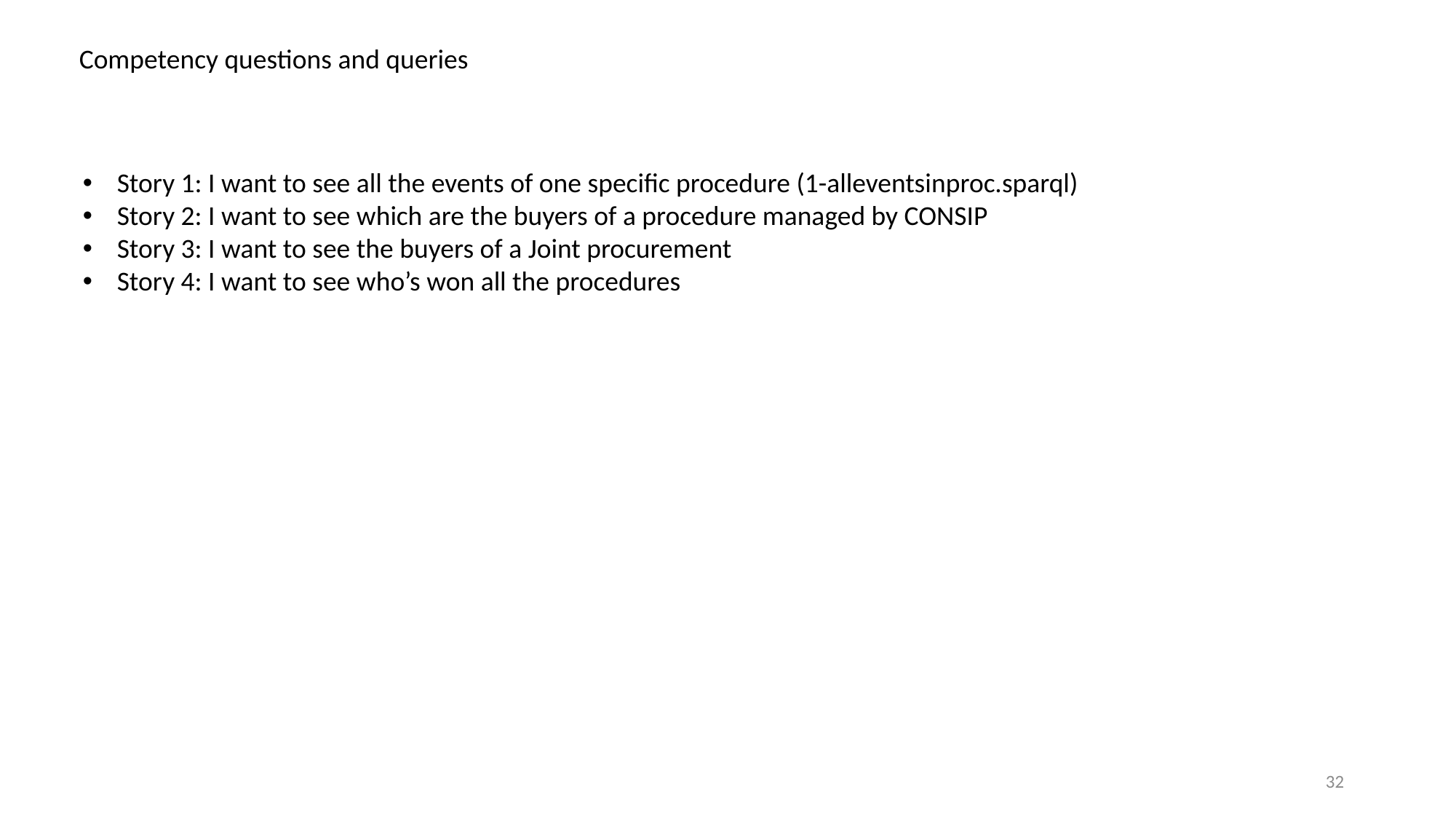

Competency questions and queries
Story 1: I want to see all the events of one specific procedure (1-alleventsinproc.sparql)
Story 2: I want to see which are the buyers of a procedure managed by CONSIP
Story 3: I want to see the buyers of a Joint procurement
Story 4: I want to see who’s won all the procedures

32